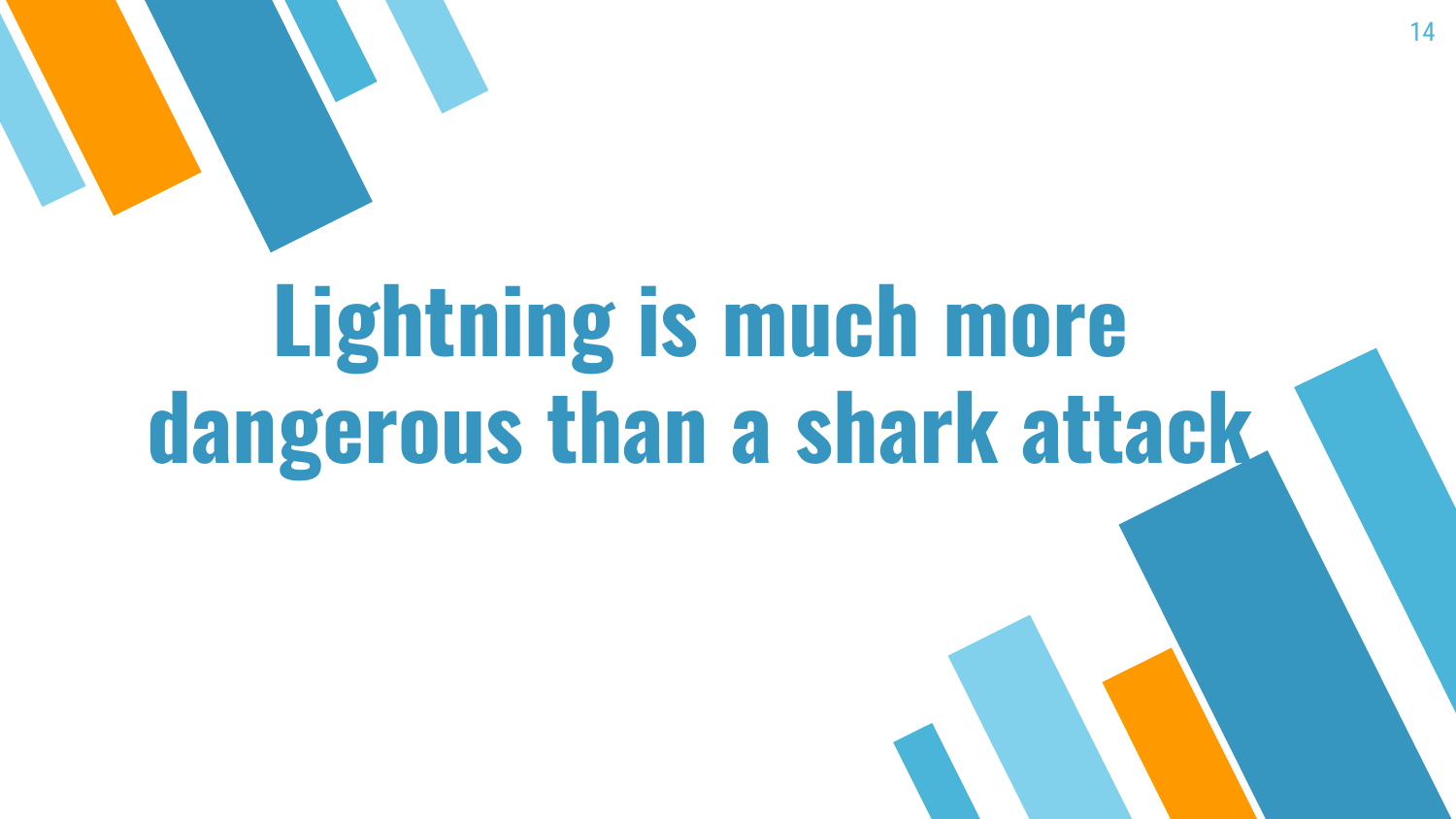

14
Lightning is much more dangerous than a shark attack